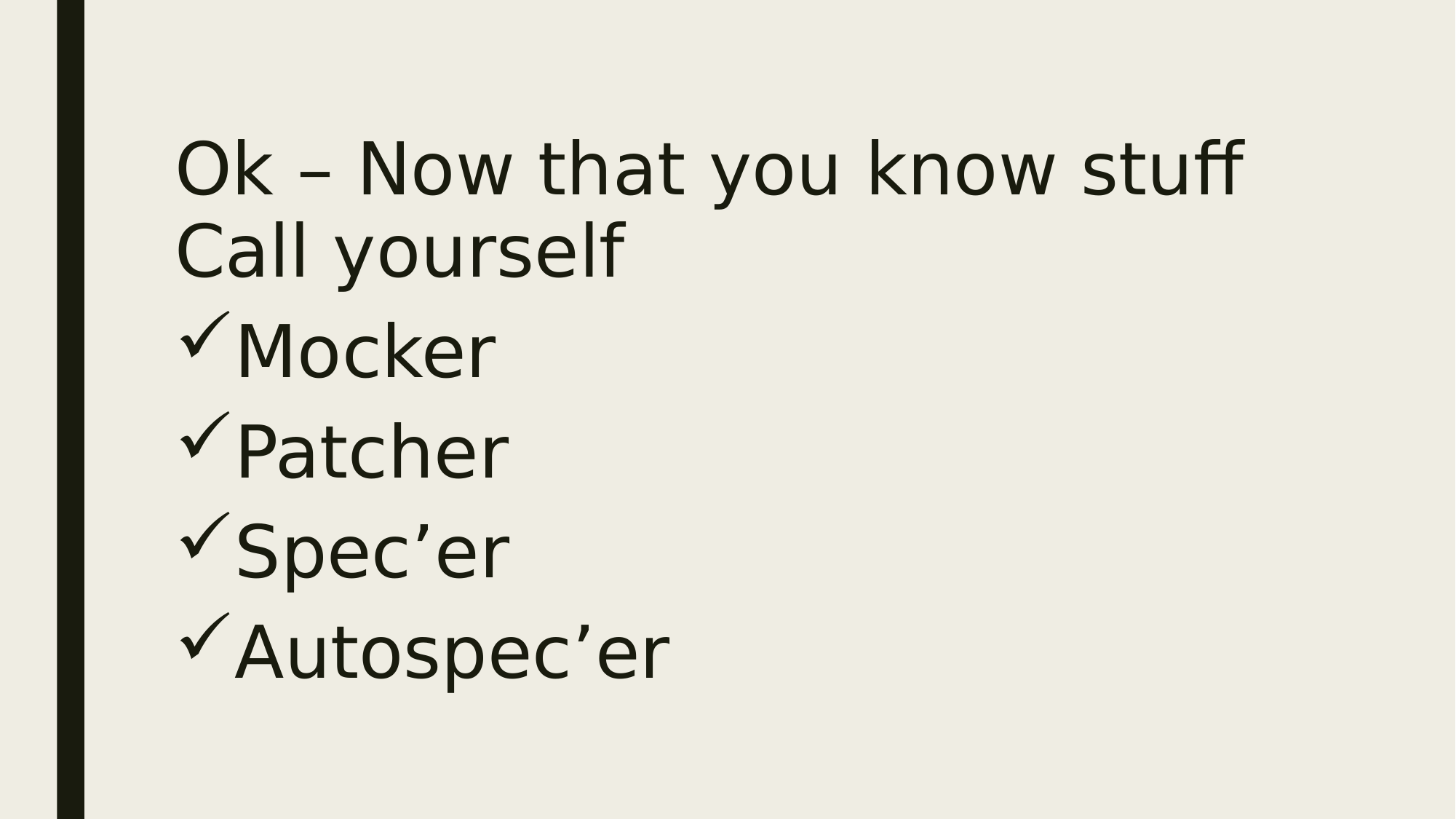

Ok – Now that you know stuff
Call yourself
Mocker
Patcher
Spec’er
Autospec’er